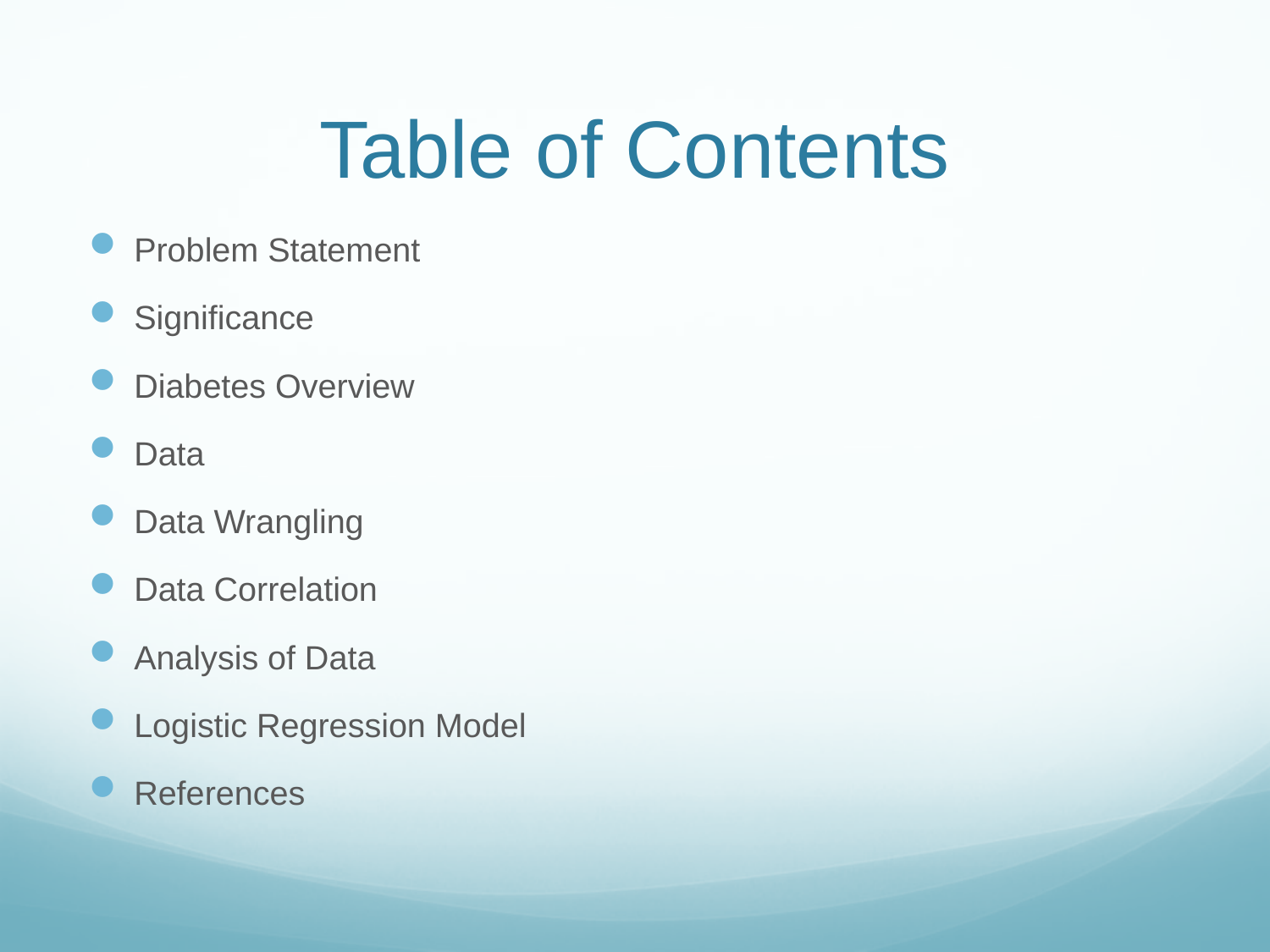

# Table of Contents
Problem Statement
Significance
Diabetes Overview
Data
Data Wrangling
Data Correlation
Analysis of Data
Logistic Regression Model
References